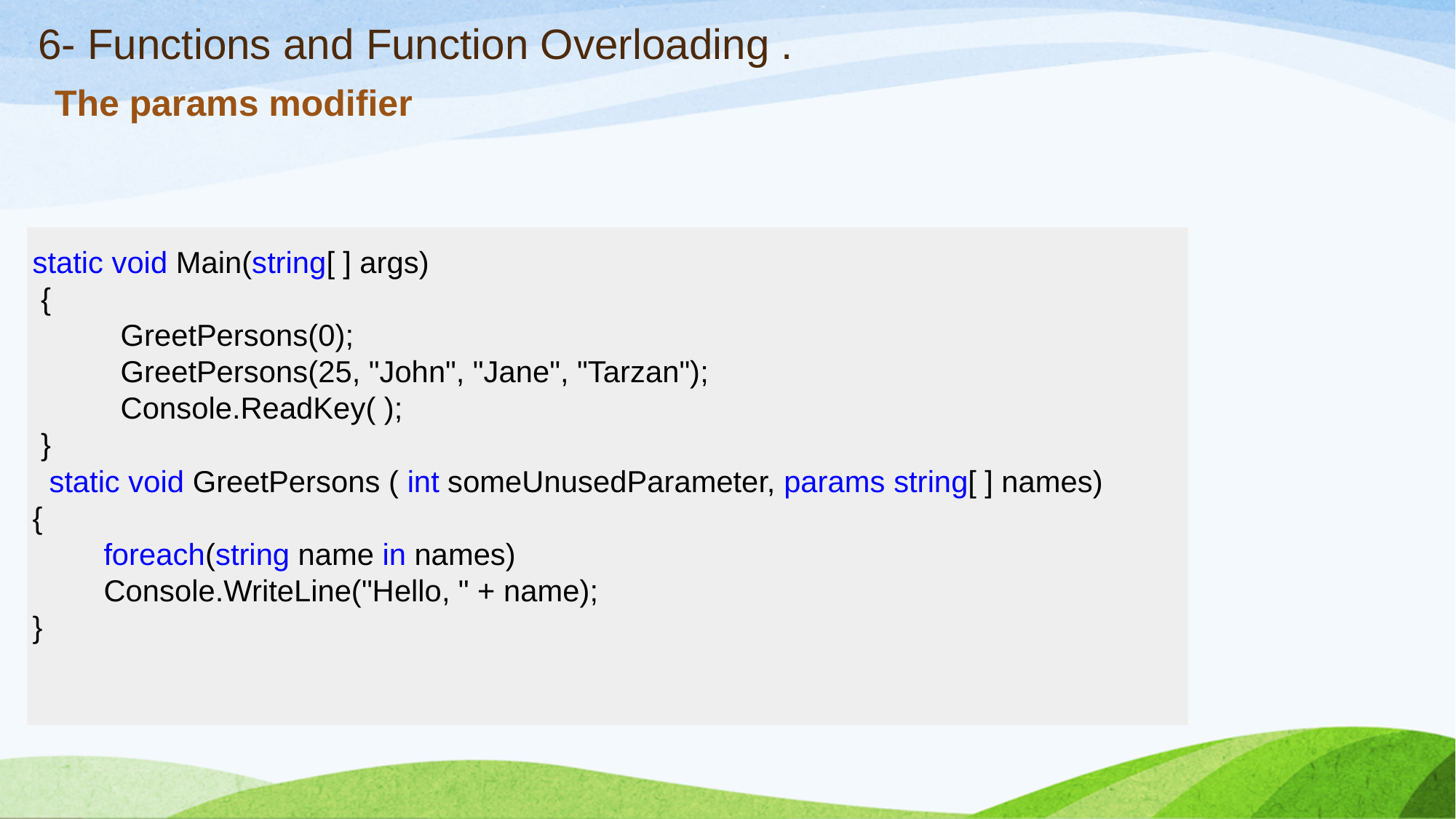

# 6- Functions and Function Overloading .
The params modifier
static void Main(string[ ] args)
 {
    GreetPersons(0);
    GreetPersons(25, "John", "Jane", "Tarzan");
    Console.ReadKey( );
 }
  static void GreetPersons ( int someUnusedParameter, params string[ ] names)
{
  foreach(string name in names)
  Console.WriteLine("Hello, " + name);
}